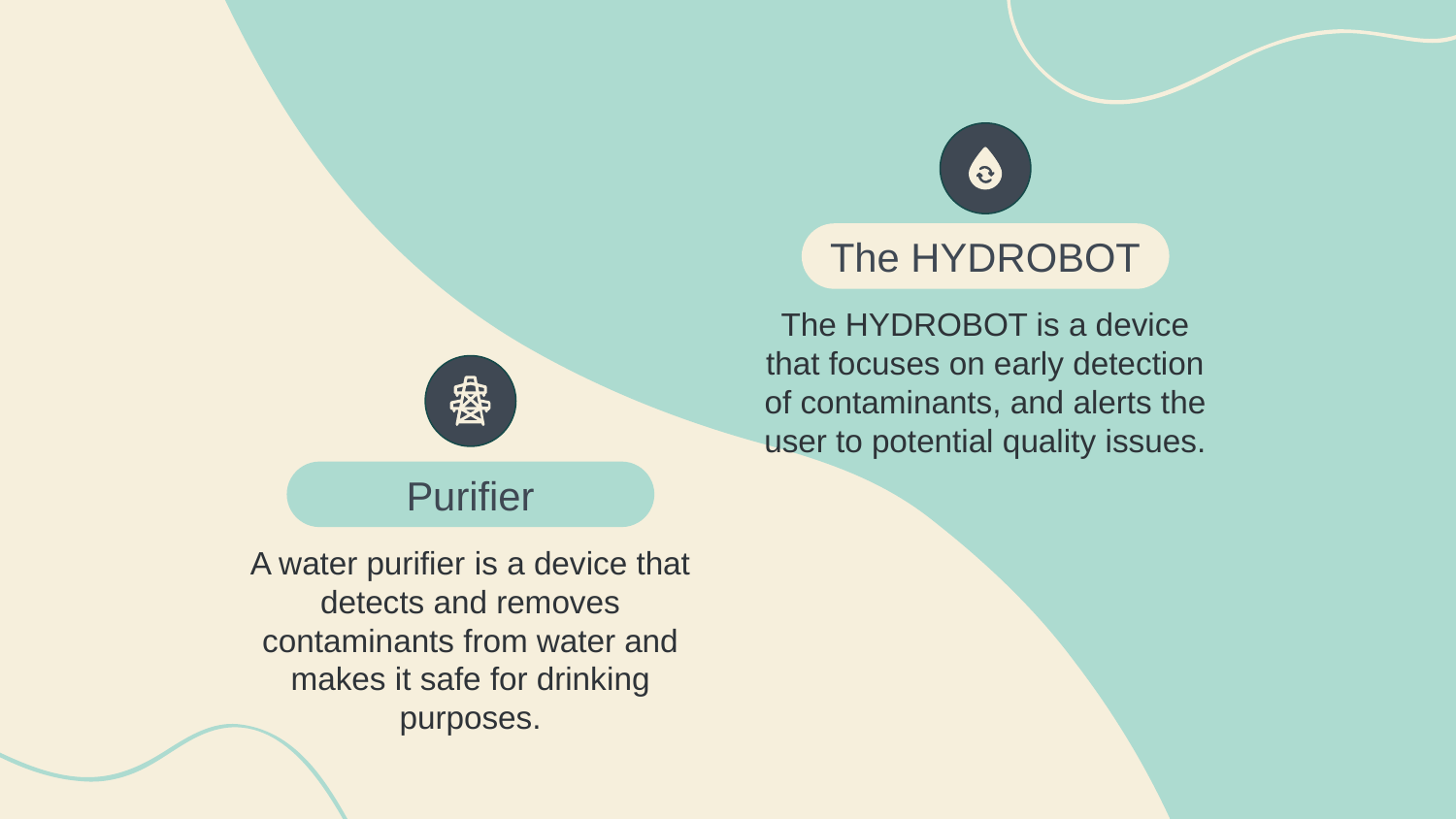

The HYDROBOT
The HYDROBOT is a device that focuses on early detection of contaminants, and alerts the user to potential quality issues.

# Purifier
A water purifier is a device that detects and removes contaminants from water and makes it safe for drinking purposes.